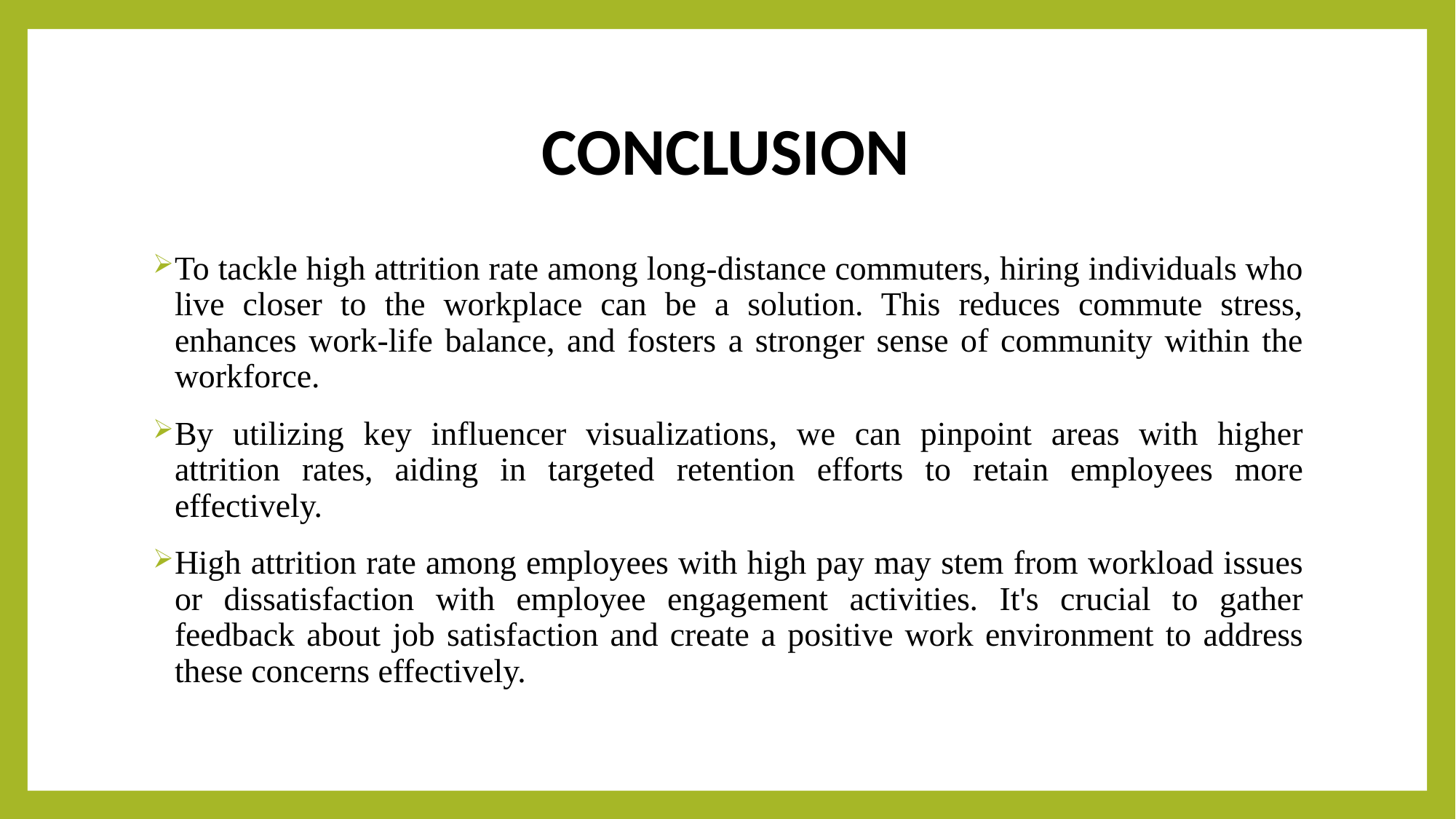

# CONCLUSION
To tackle high attrition rate among long-distance commuters, hiring individuals who live closer to the workplace can be a solution. This reduces commute stress, enhances work-life balance, and fosters a stronger sense of community within the workforce.
By utilizing key influencer visualizations, we can pinpoint areas with higher attrition rates, aiding in targeted retention efforts to retain employees more effectively.
High attrition rate among employees with high pay may stem from workload issues or dissatisfaction with employee engagement activities. It's crucial to gather feedback about job satisfaction and create a positive work environment to address these concerns effectively.